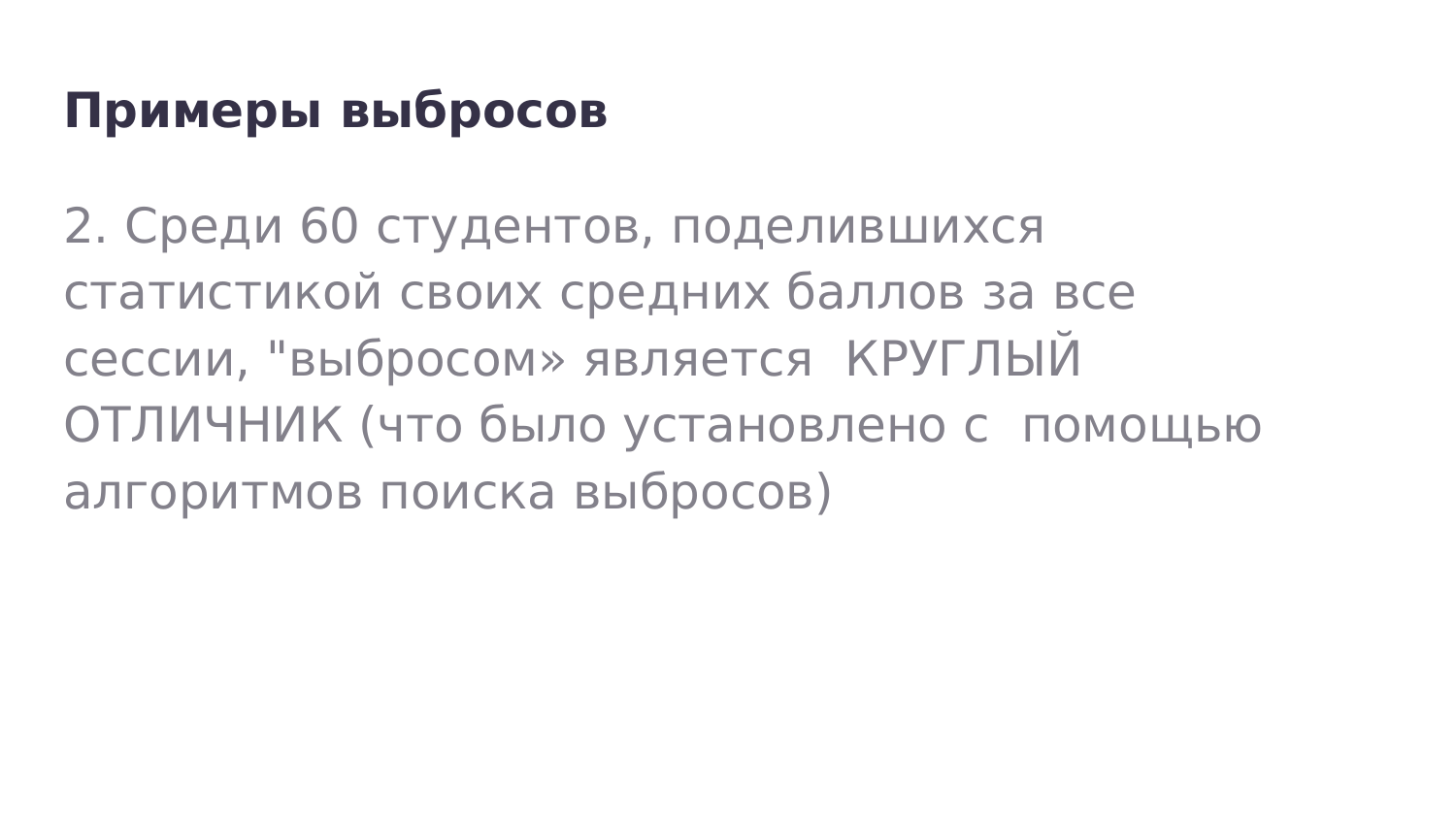

Примеры выбросов
2. Среди 60 студентов, поделившихся статистикой своих средних баллов за все сессии, "выбросом» является  КРУГЛЫЙ ОТЛИЧНИК (что было установлено с  помощью алгоритмов поиска выбросов)